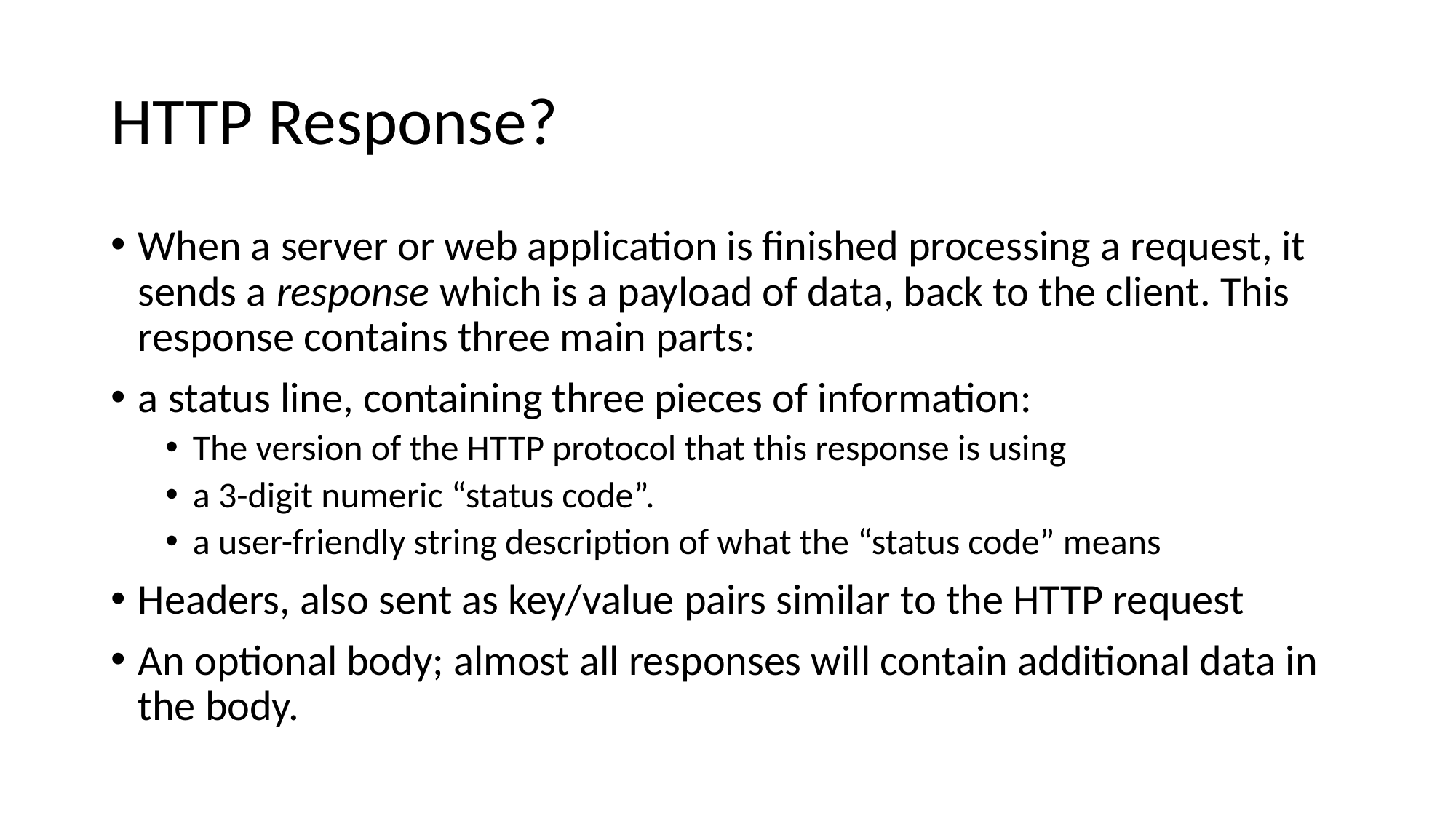

# HTTP Response?
When a server or web application is finished processing a request, it sends a response which is a payload of data, back to the client. This response contains three main parts:
a status line, containing three pieces of information:
The version of the HTTP protocol that this response is using
a 3-digit numeric “status code”.
a user-friendly string description of what the “status code” means
Headers, also sent as key/value pairs similar to the HTTP request
An optional body; almost all responses will contain additional data in the body.